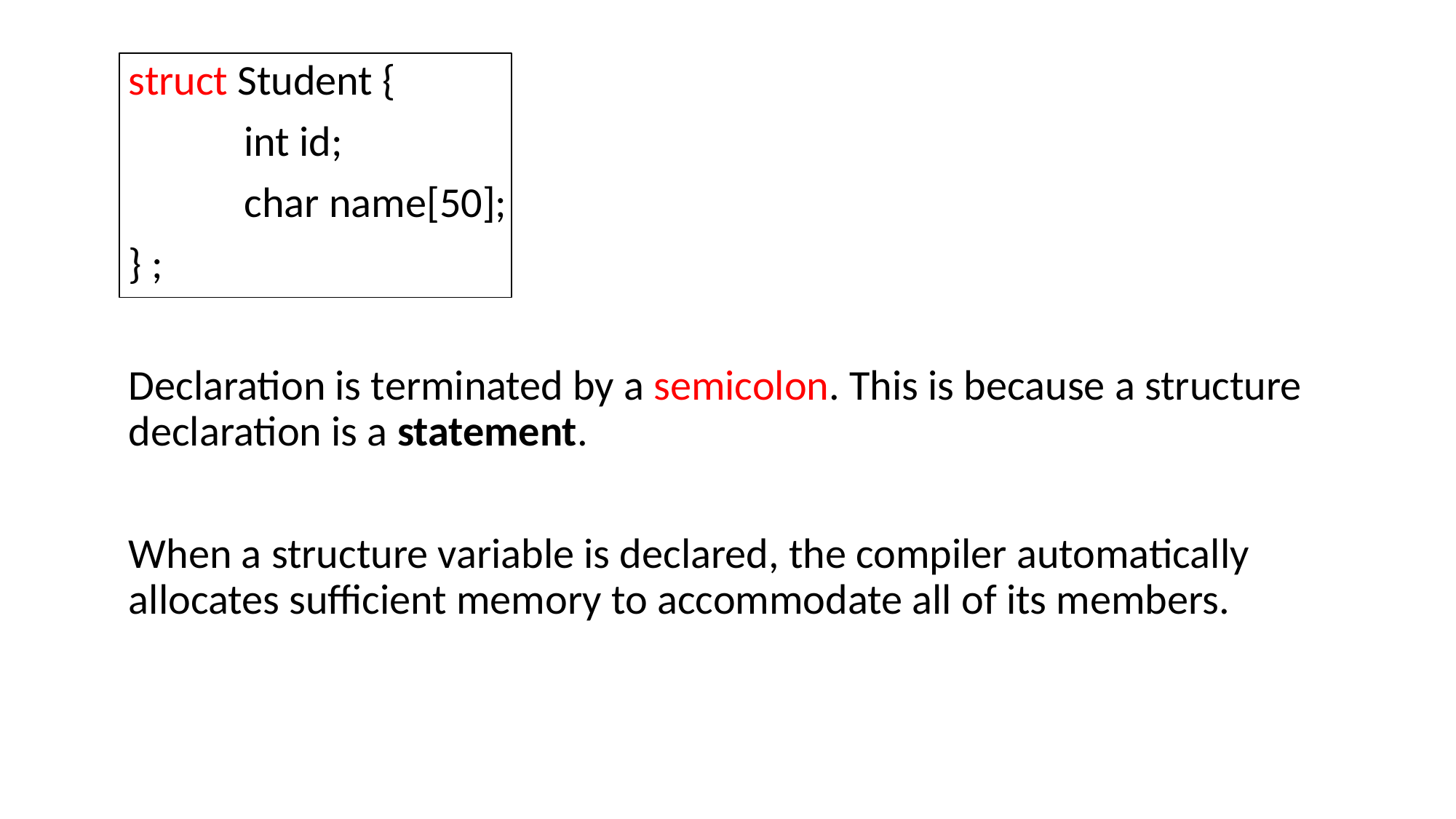

struct Student {
            int id;
            char name[50];
} ;

Declaration is terminated by a semicolon. This is because a structure declaration is a statement.

When a structure variable is declared, the compiler automatically allocates sufficient memory to accommodate all of its members.